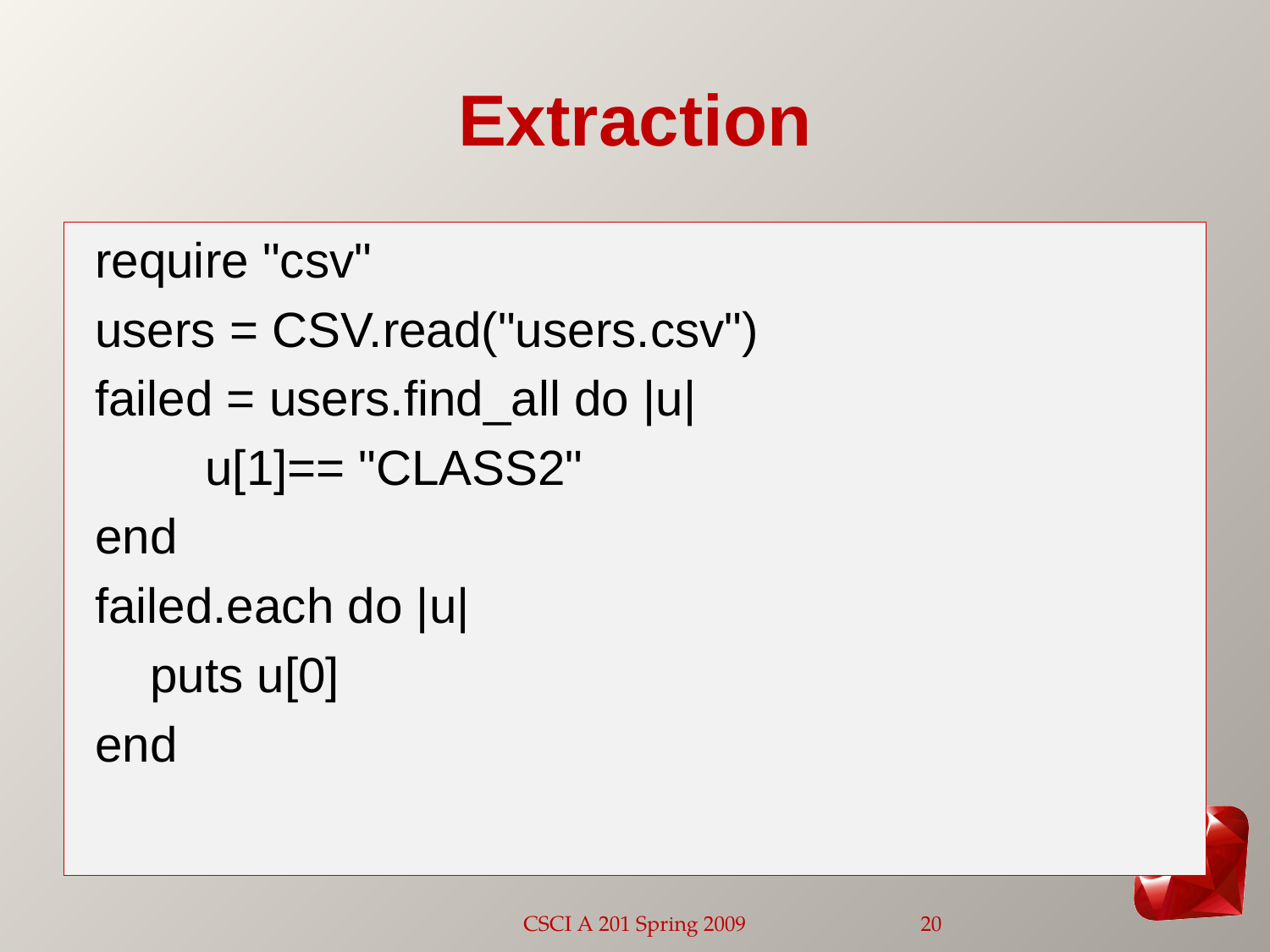

# Extraction
require "csv"
users = CSV.read("users.csv")
failed = users.find_all do |u|
        u[1]== "CLASS2"
end
failed.each do |u|
    puts u[0]
end
CSCI A 201 Spring 2009
20